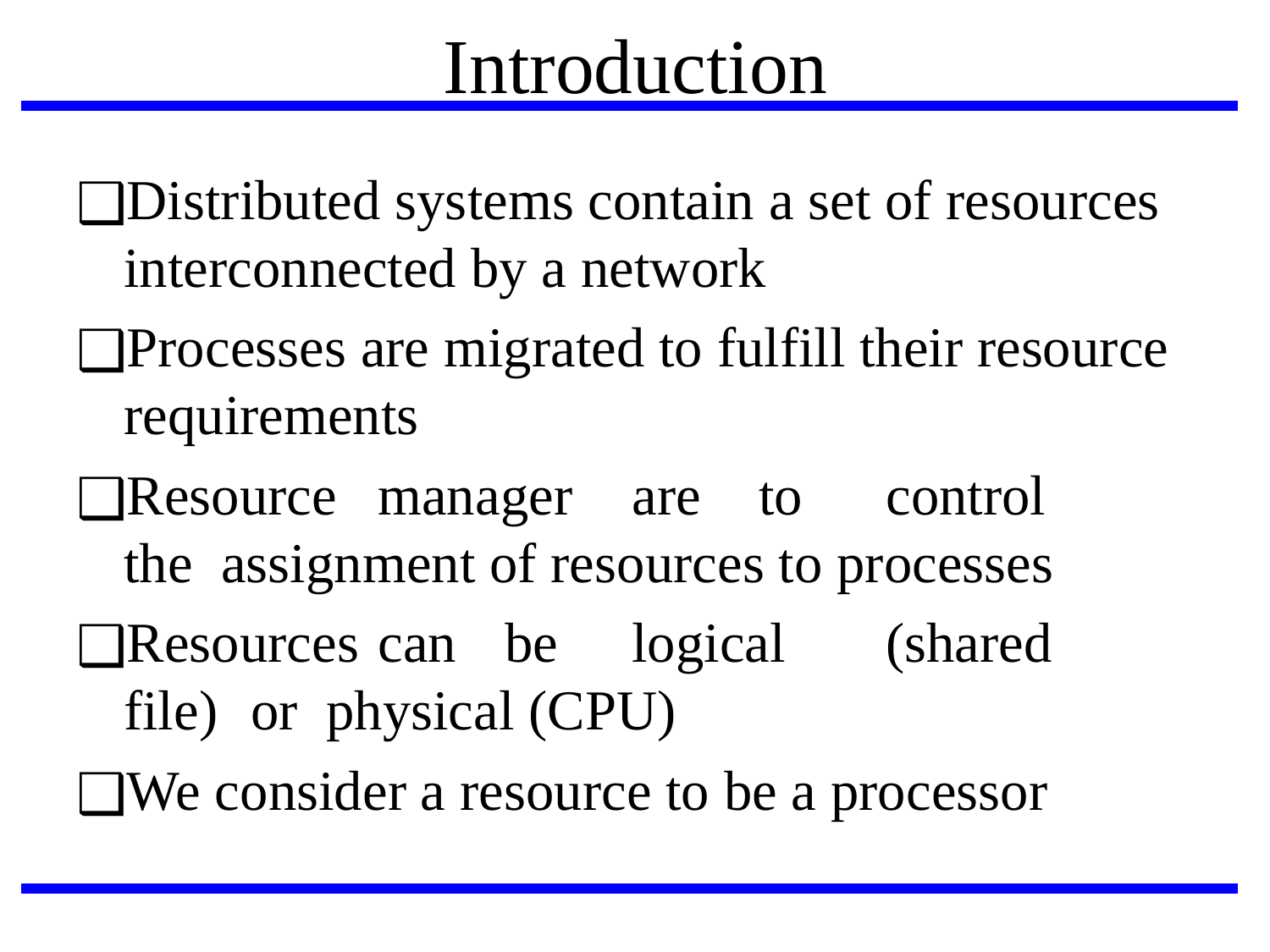

# Introduction

Distributed systems contain a set of resources  interconnected by a network
Processes are migrated to fulfill their resource  requirements
Resource	manager	are	to	control	the  assignment of resources to processes
Resources	can	be	logical	(shared	file)	or  physical (CPU)
We consider a resource to be a processor